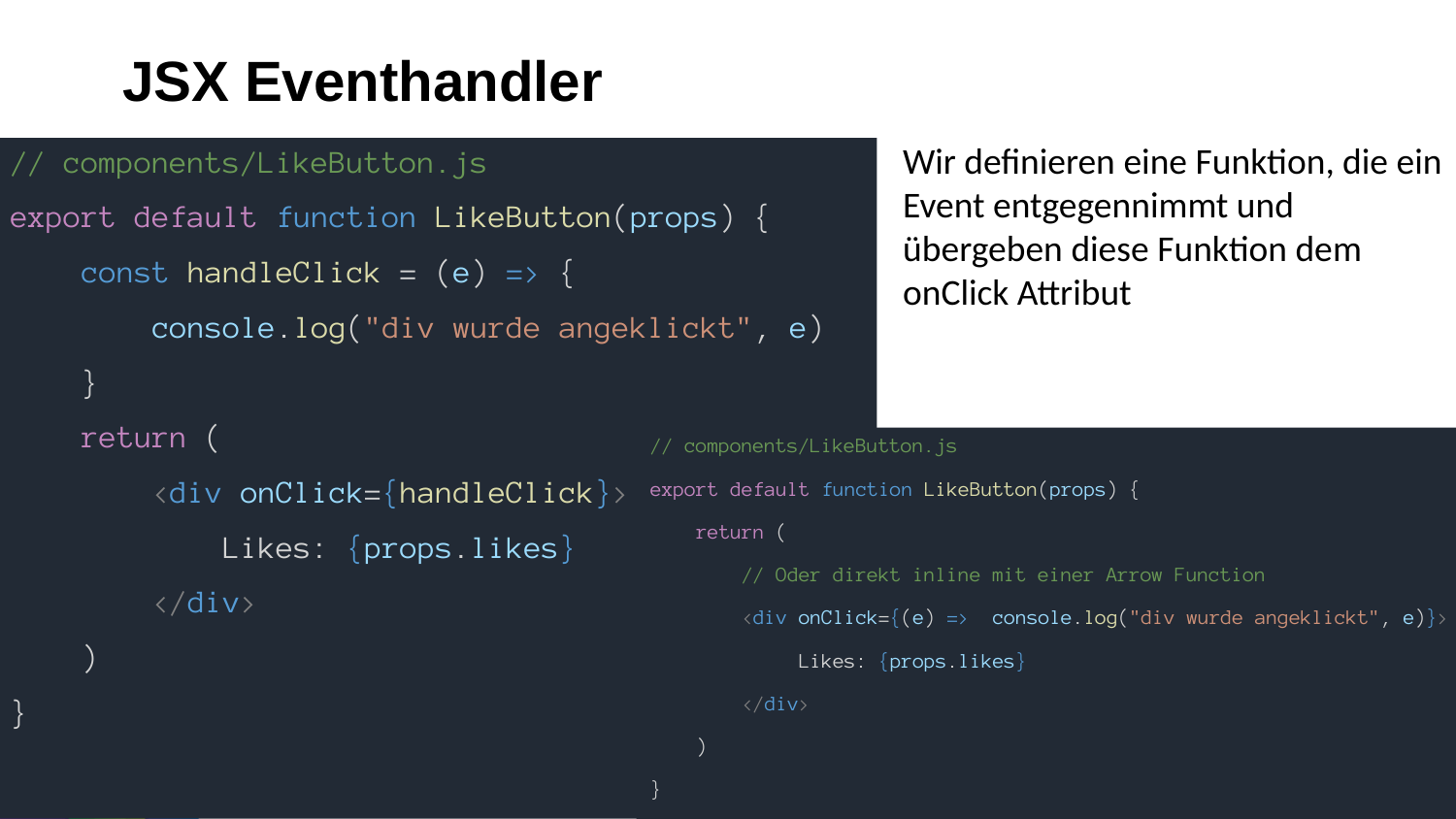

# JSX Eventhandler
Wir definieren eine Funktion, die ein Event entgegennimmt und übergeben diese Funktion dem onClick Attribut
// components/LikeButton.js
export default function LikeButton(props) {
    const handleClick = (e) => {
        console.log("div wurde angeklickt", e)
    }
    return (
        <div onClick={handleClick}>
            Likes: {props.likes}
        </div>
    )
}

// components/LikeButton.js
export default function LikeButton(props) {
    return (
        // Oder direkt inline mit einer Arrow Function
        <div onClick={(e) =>  console.log("div wurde angeklickt", e)}>
             Likes: {props.likes}
        </div>
    )
}